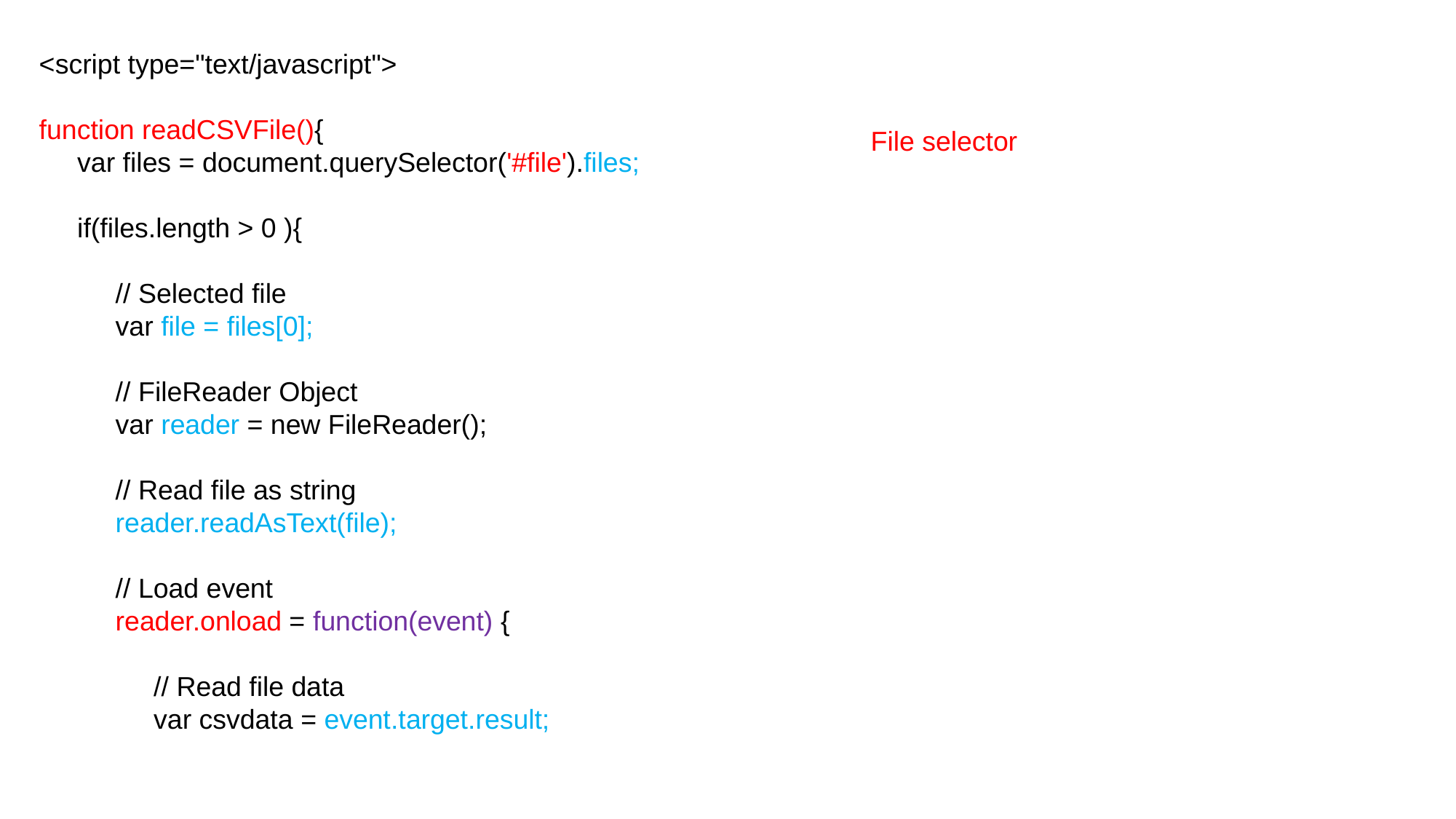

<script type="text/javascript">

function readCSVFile(){
     var files = document.querySelector('#file').files;

     if(files.length > 0 ){

          // Selected file
          var file = files[0];

          // FileReader Object
          var reader = new FileReader();

          // Read file as string
          reader.readAsText(file);

          // Load event
          reader.onload = function(event) {

               // Read file data
               var csvdata = event.target.result;

File selector